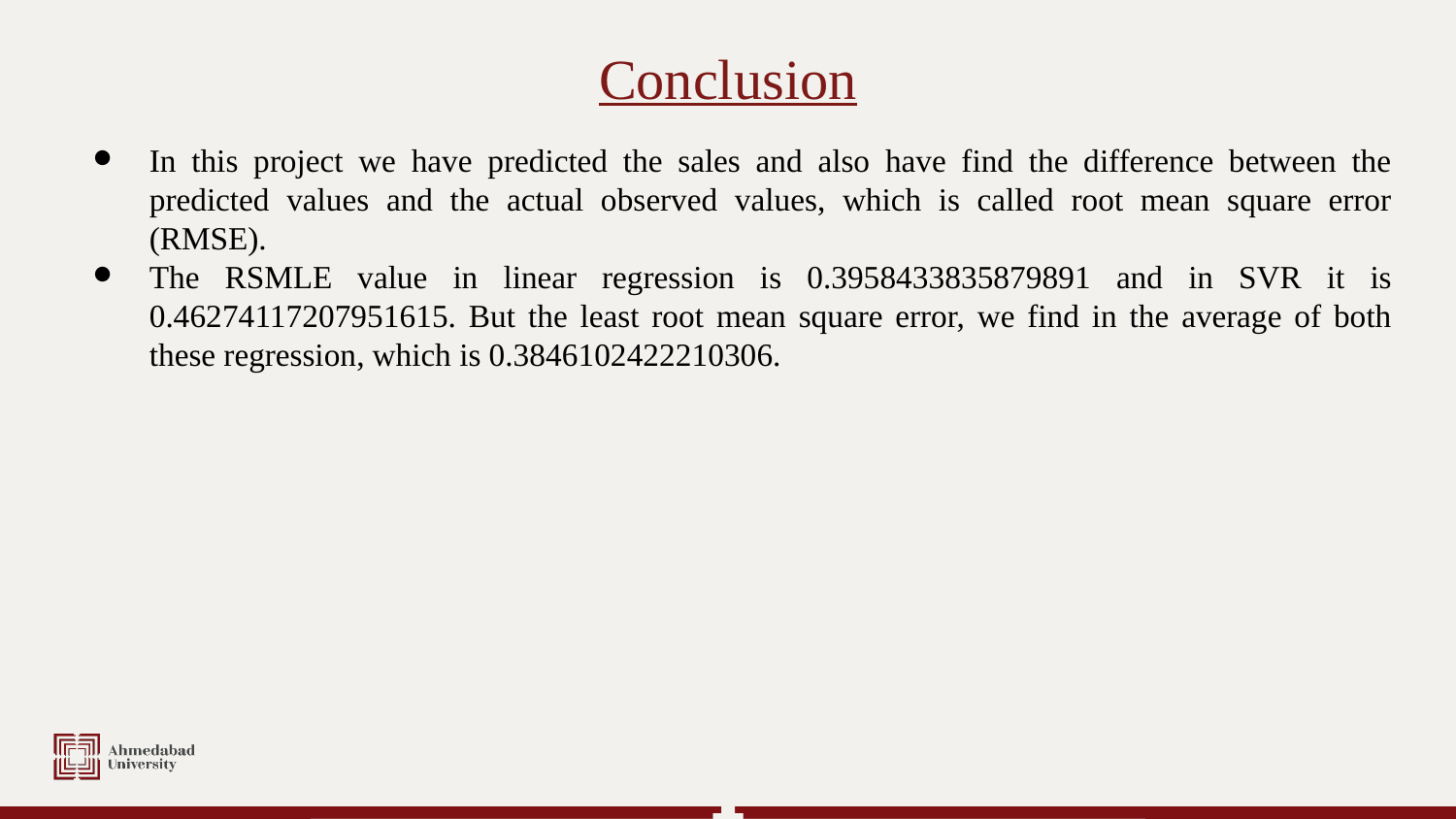

Conclusion
In this project we have predicted the sales and also have find the difference between the predicted values and the actual observed values, which is called root mean square error (RMSE).
The RSMLE value in linear regression is 0.3958433835879891 and in SVR it is 0.46274117207951615. But the least root mean square error, we find in the average of both these regression, which is 0.3846102422210306.